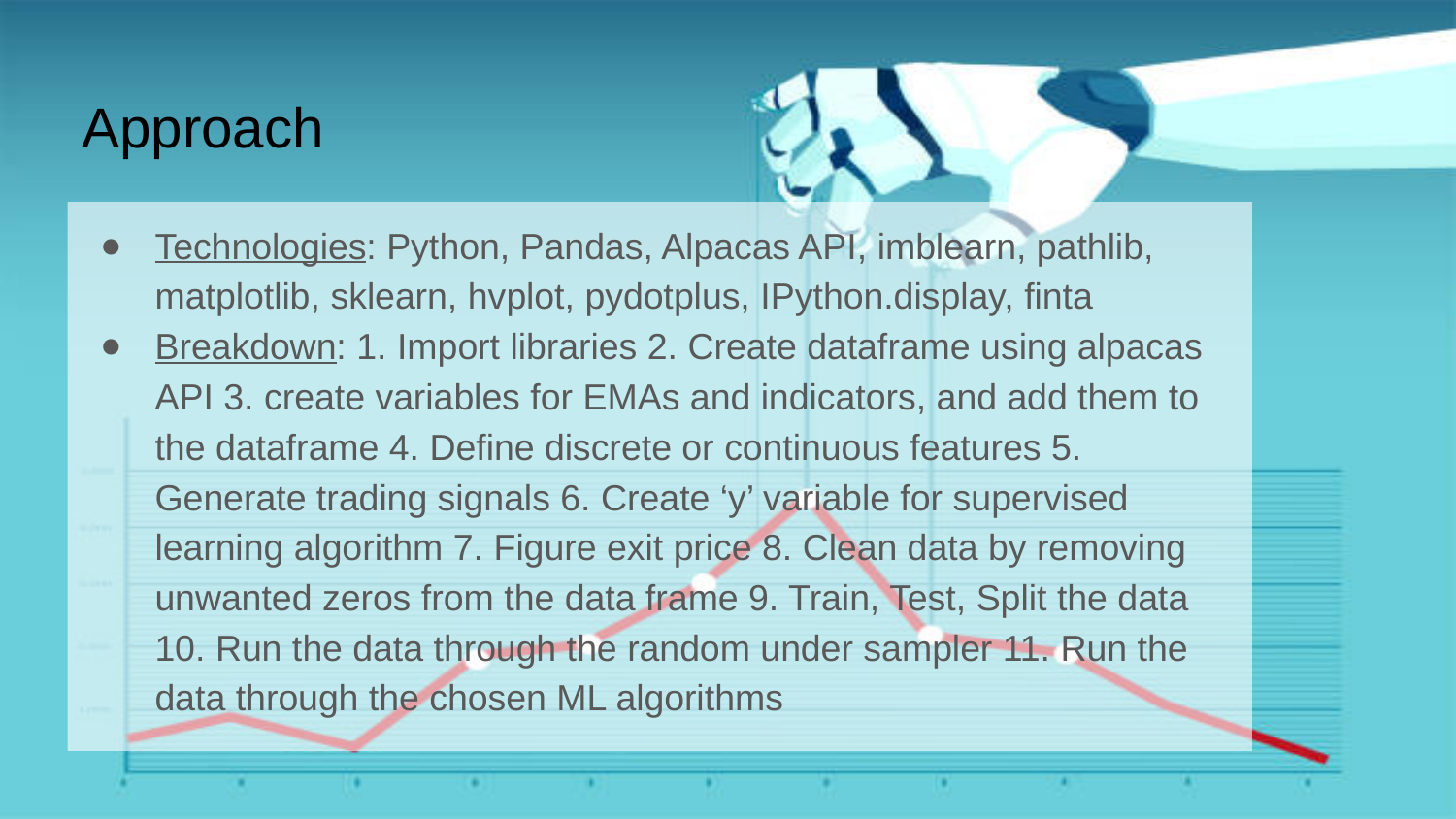

# Approach

Technologies: Python, Pandas, Alpacas API, imblearn, pathlib, matplotlib, sklearn, hvplot, pydotplus, IPython.display, finta
Breakdown: 1. Import libraries 2. Create dataframe using alpacas API 3. create variables for EMAs and indicators, and add them to the dataframe 4. Define discrete or continuous features 5. Generate trading signals 6. Create ‘y’ variable for supervised learning algorithm 7. Figure exit price 8. Clean data by removing unwanted zeros from the data frame 9. Train, Test, Split the data 10. Run the data through the random under sampler 11. Run the data through the chosen ML algorithms